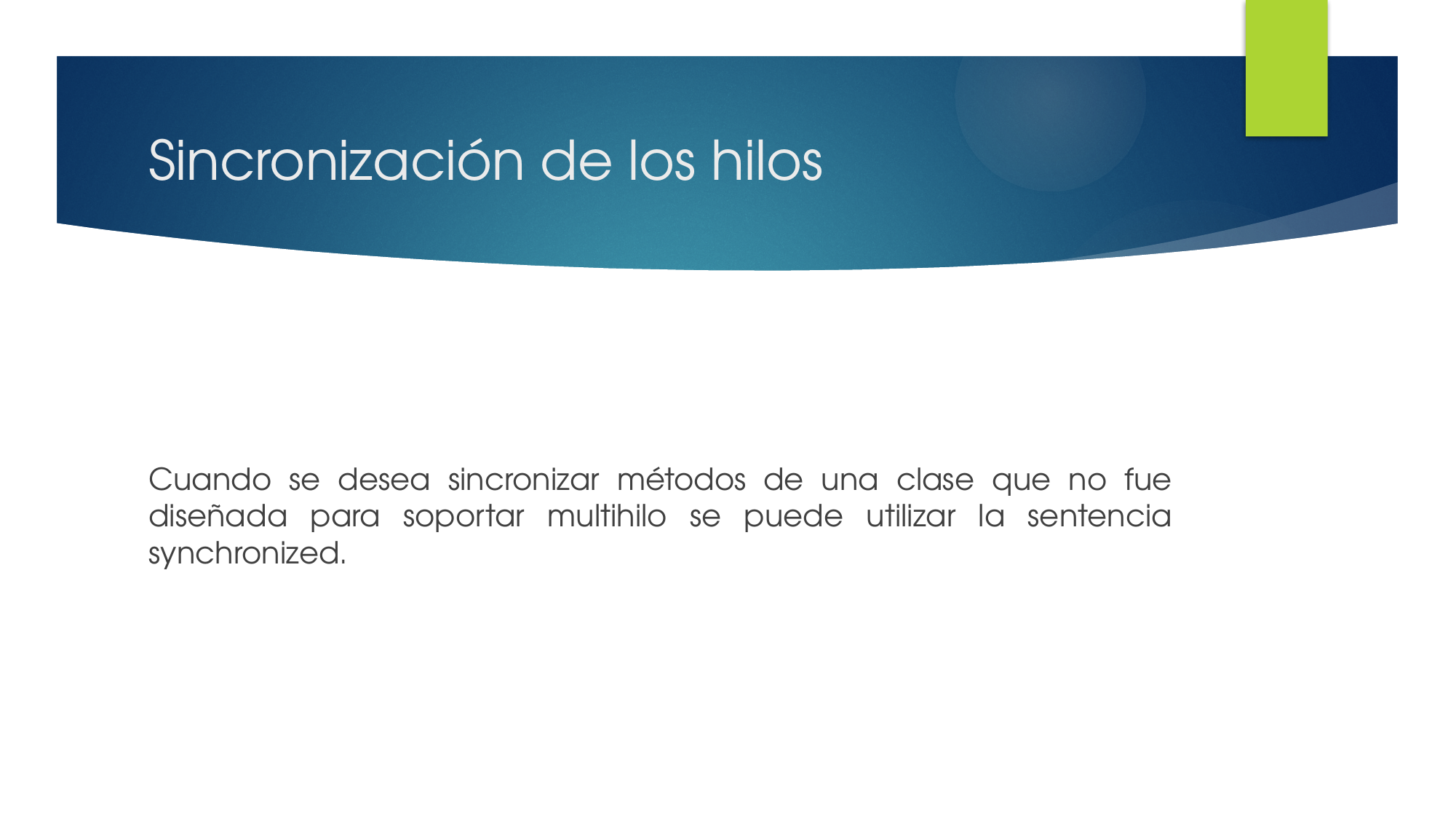

# Sincronización de los hilos
Cuando se desea sincronizar métodos de una clase que no fue diseñada para soportar multihilo se puede utilizar la sentencia synchronized.